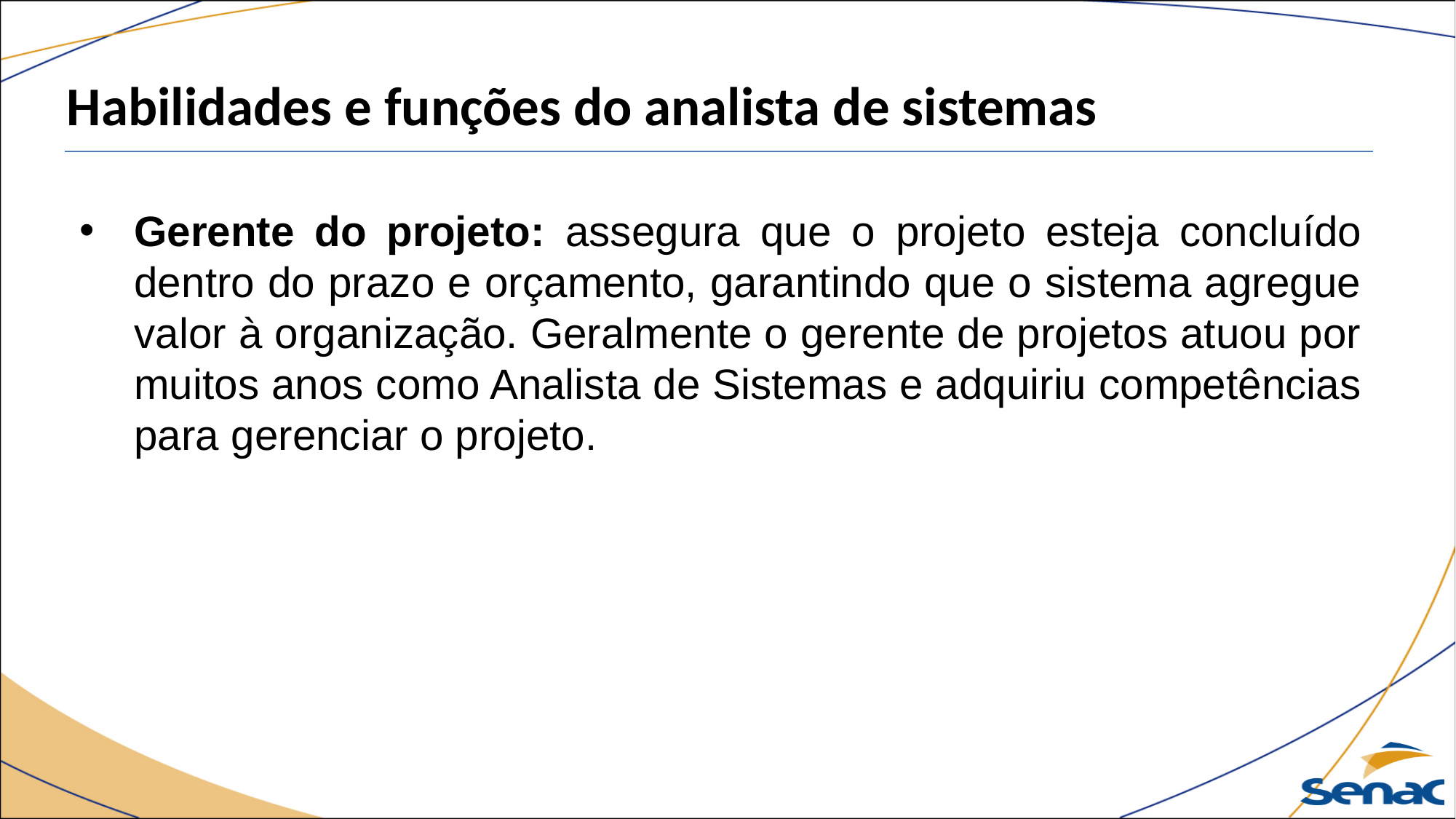

Habilidades e funções do analista de sistemas
Gerente do projeto: assegura que o projeto esteja concluído dentro do prazo e orçamento, garantindo que o sistema agregue valor à organização. Geralmente o gerente de projetos atuou por muitos anos como Analista de Sistemas e adquiriu competências para gerenciar o projeto.